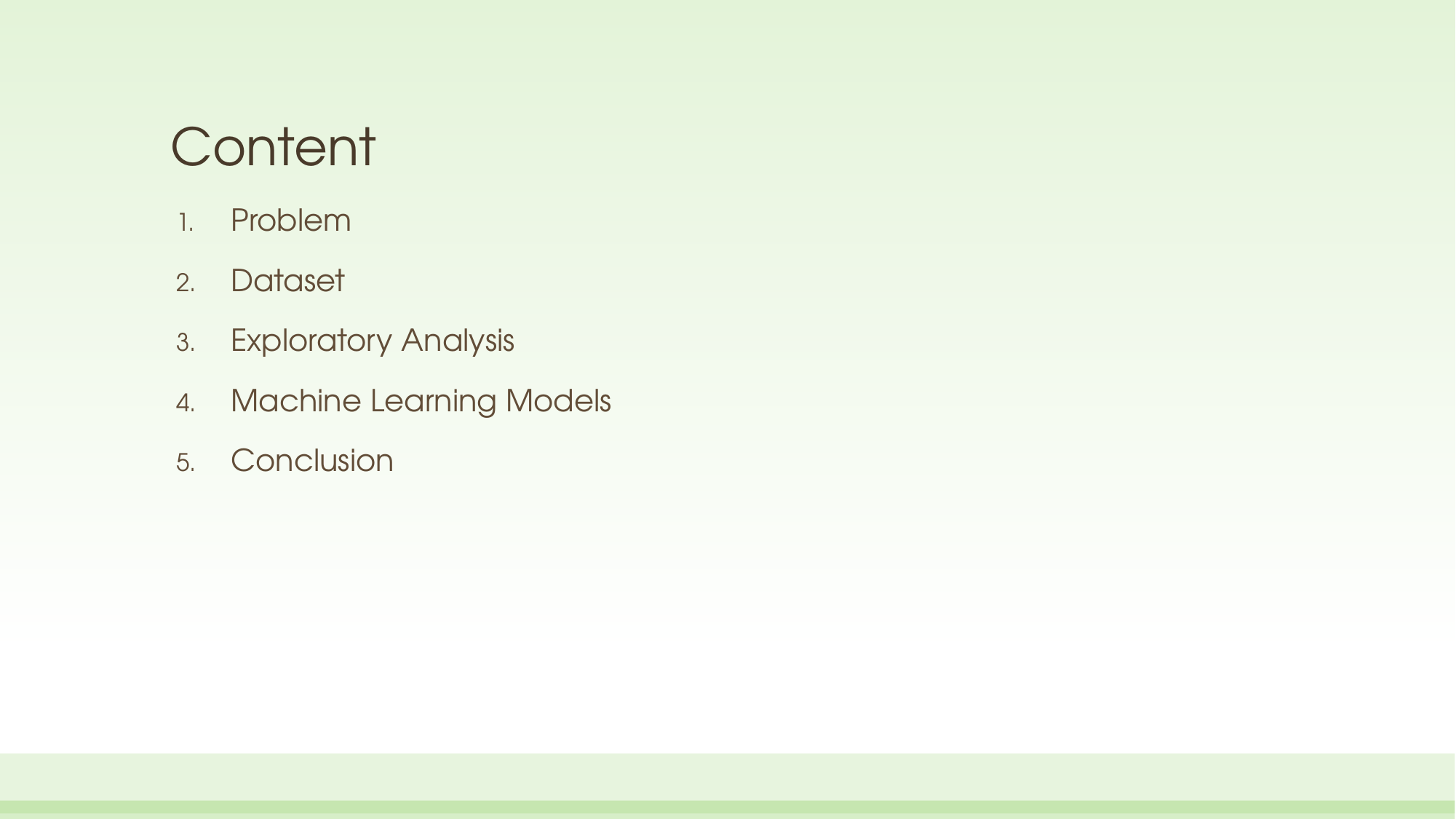

# Content
Problem
Dataset
Exploratory Analysis
Machine Learning Models
Conclusion